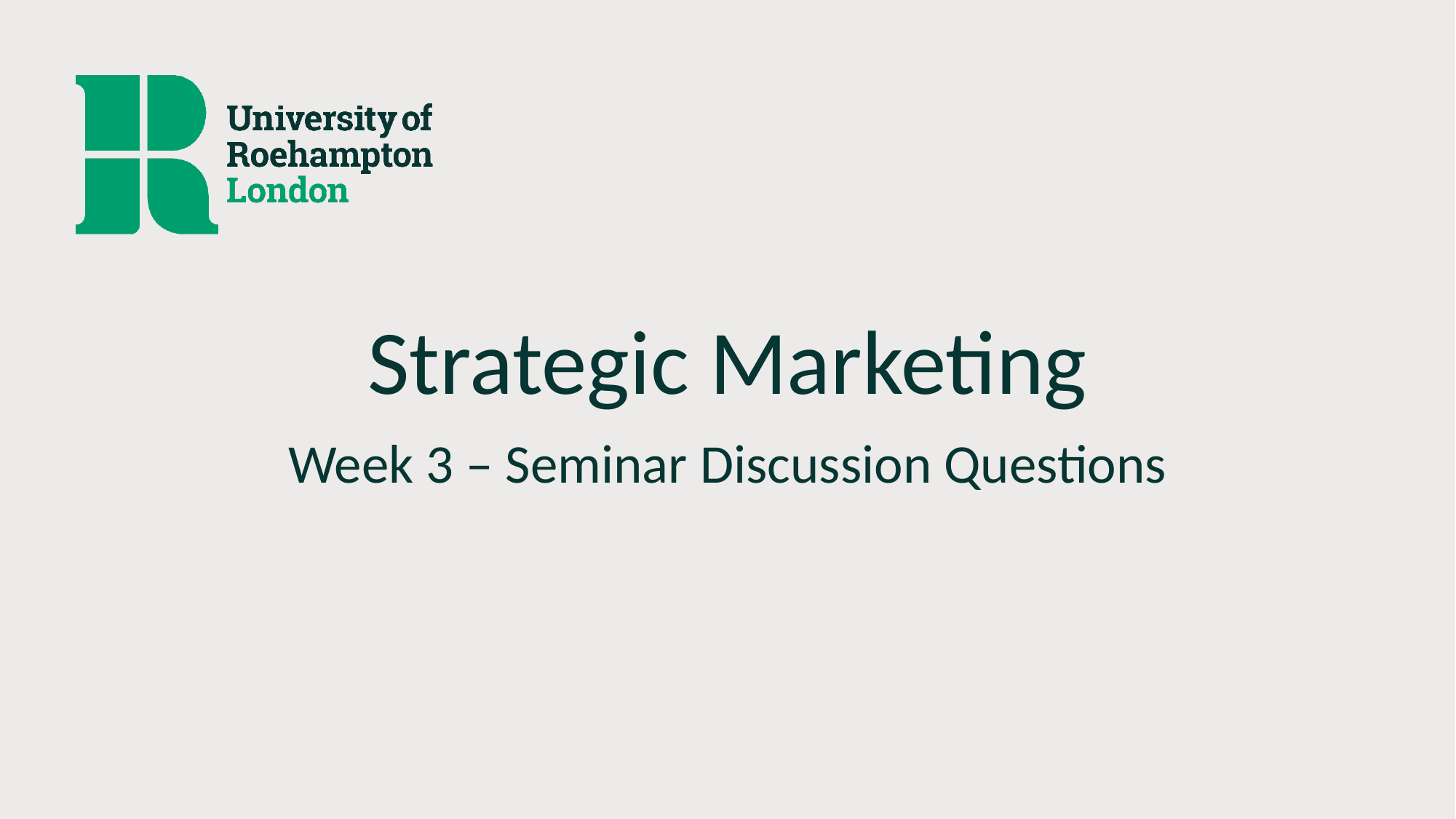

# Strategic Marketing
Week 3 – Seminar Discussion Questions